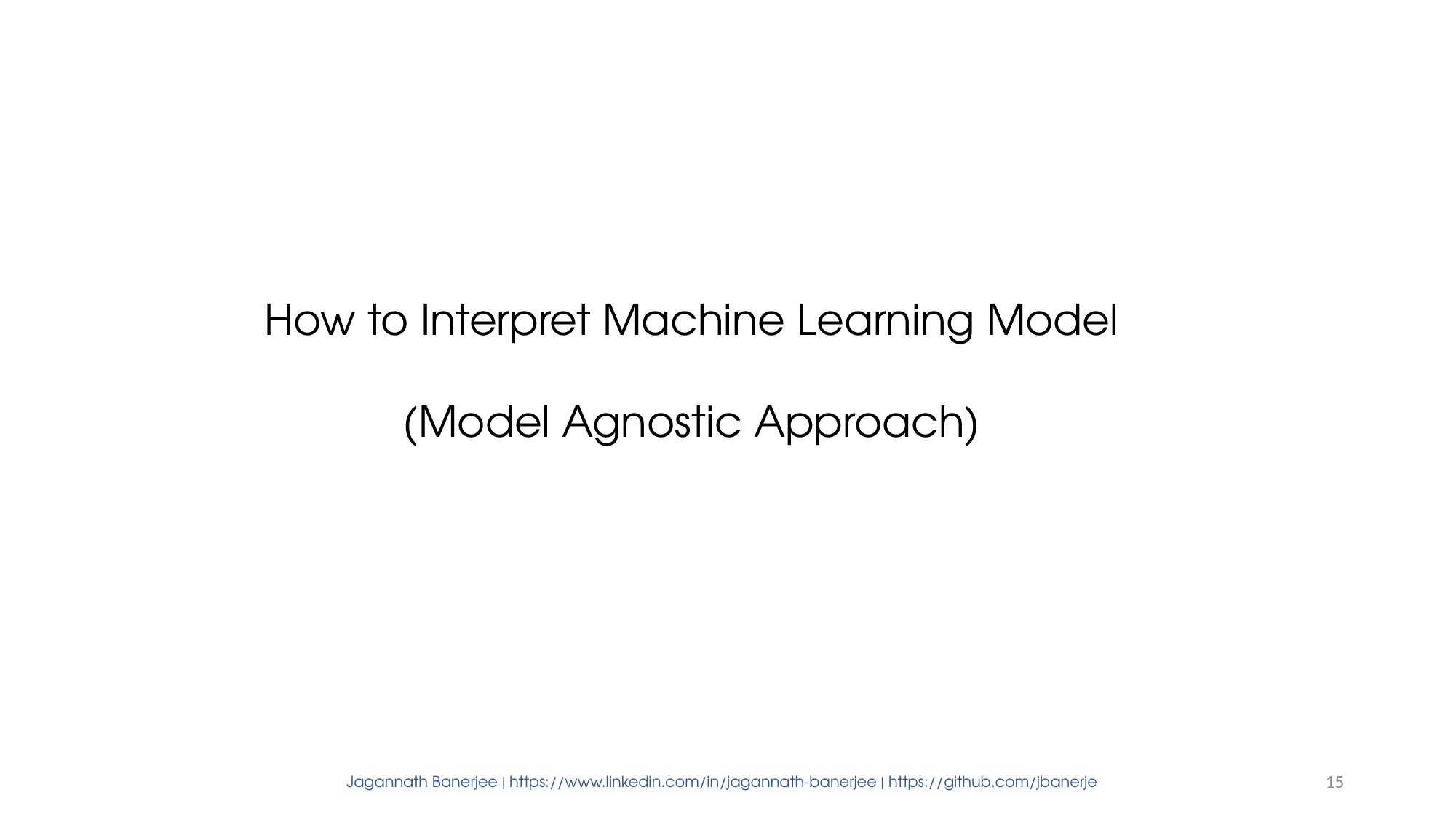

# How to Interpret Machine Learning Model (Model Agnostic Approach)
Jagannath Banerjee | https://www.linkedin.com/in/jagannath-banerjee | https://github.com/jbanerje
15